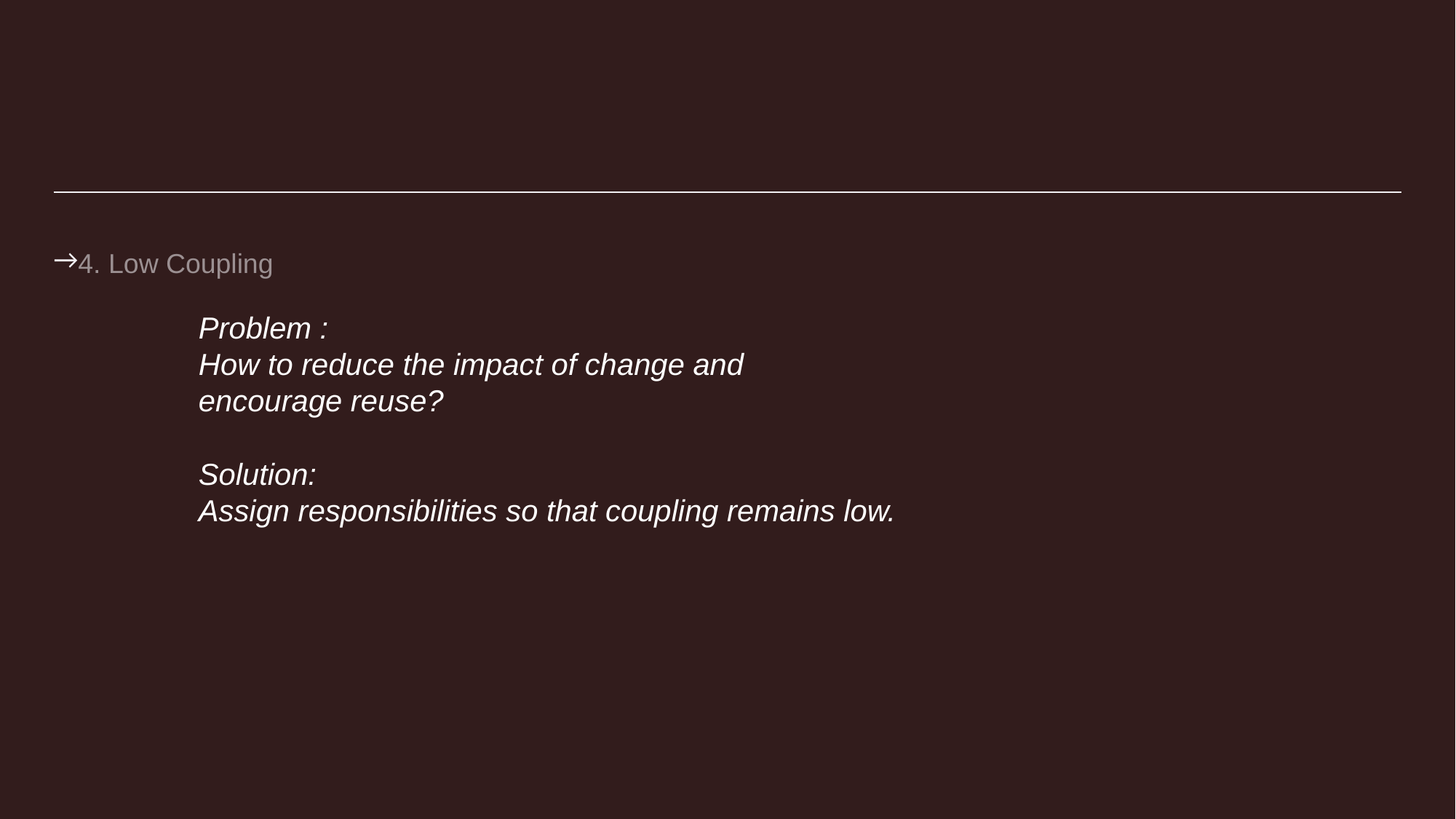

4. Low Coupling
Problem :
How to reduce the impact of change and encourage reuse?

Solution:
Assign responsibilities so that coupling remains low.